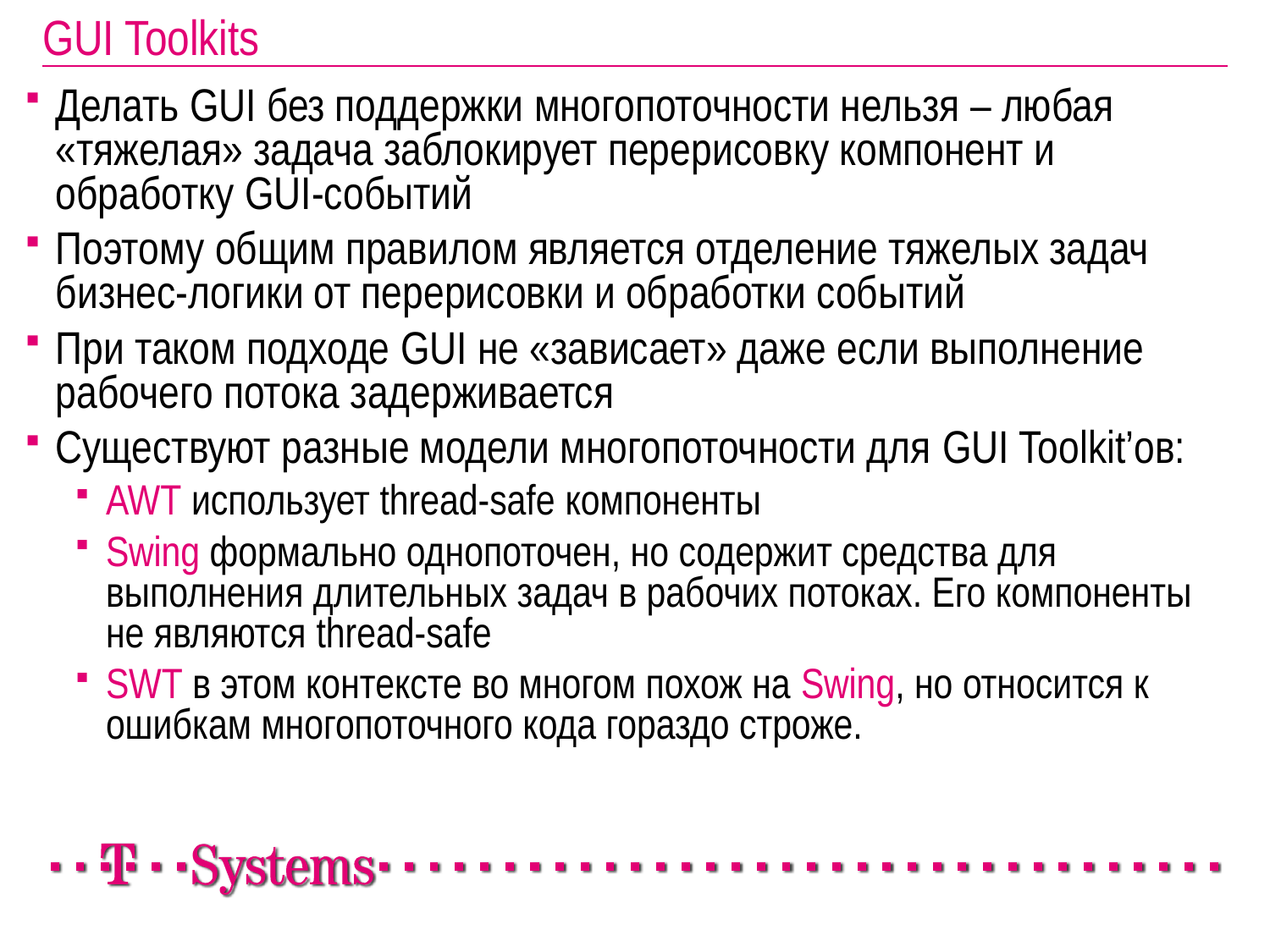

# GUI Toolkits
Делать GUI без поддержки многопоточности нельзя – любая «тяжелая» задача заблокирует перерисовку компонент и обработку GUI-событий
Поэтому общим правилом является отделение тяжелых задач бизнес-логики от перерисовки и обработки событий
При таком подходе GUI не «зависает» даже если выполнение рабочего потока задерживается
Существуют разные модели многопоточности для GUI Toolkit’ов:
AWT использует thread-safe компоненты
Swing формально однопоточен, но содержит средства для выполнения длительных задач в рабочих потоках. Его компоненты не являются thread-safe
SWT в этом контексте во многом похож на Swing, но относится к ошибкам многопоточного кода гораздо строже.